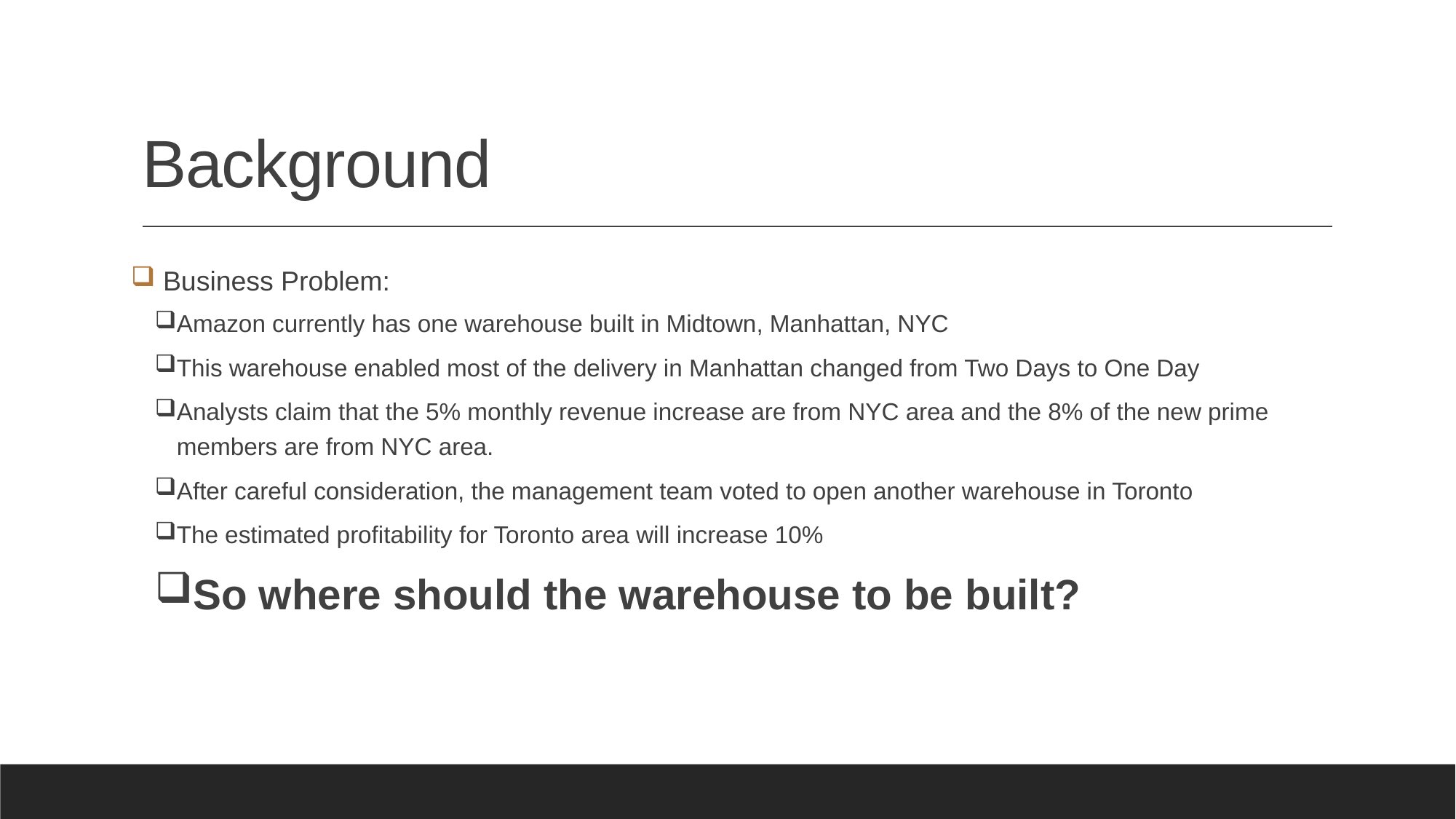

# Background
 Business Problem:
Amazon currently has one warehouse built in Midtown, Manhattan, NYC
This warehouse enabled most of the delivery in Manhattan changed from Two Days to One Day
Analysts claim that the 5% monthly revenue increase are from NYC area and the 8% of the new prime members are from NYC area.
After careful consideration, the management team voted to open another warehouse in Toronto
The estimated profitability for Toronto area will increase 10%
So where should the warehouse to be built?